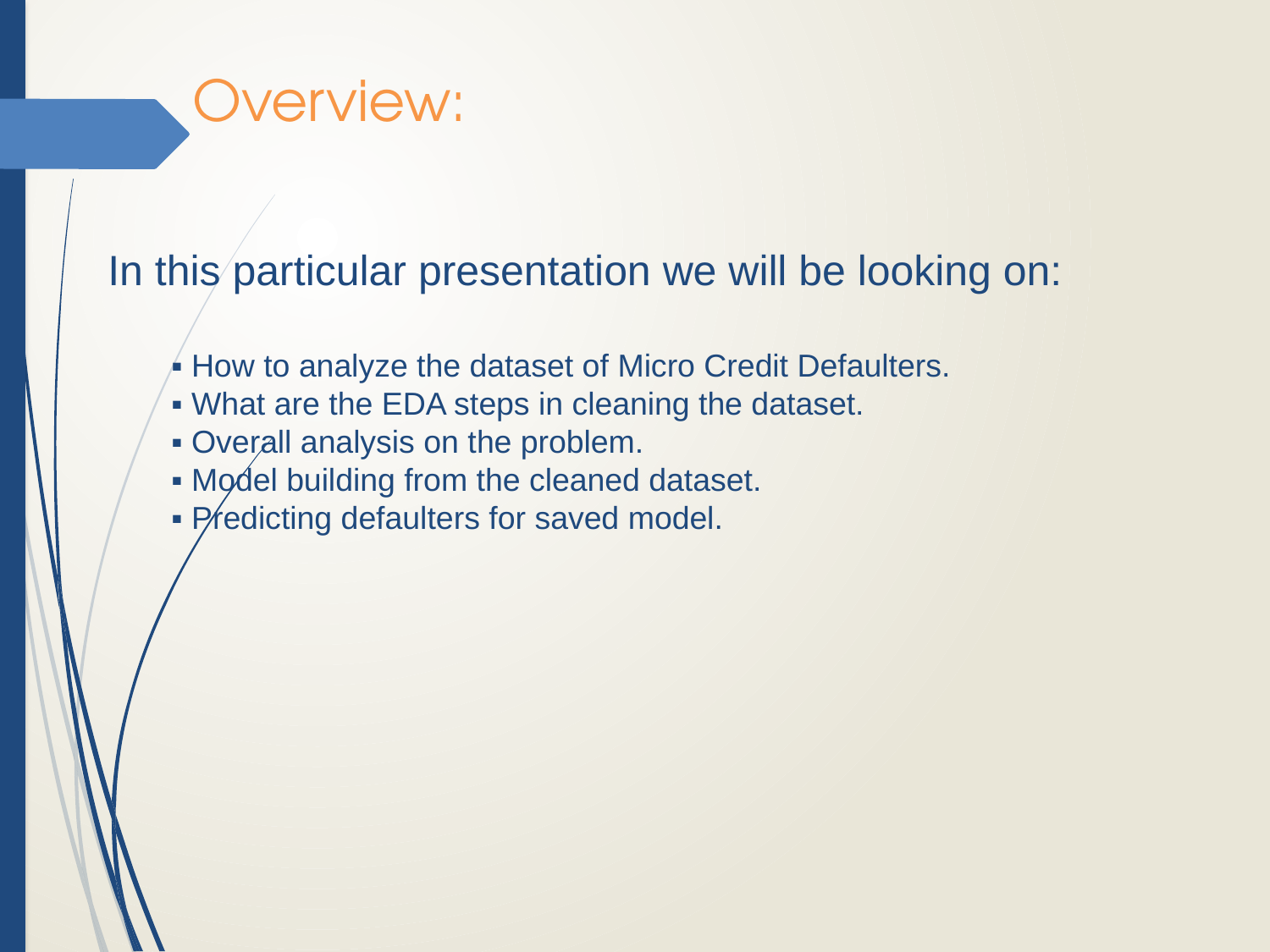

Overview:
In this particular presentation we will be looking on:

▪ How to analyze the dataset of Micro Credit Defaulters.
▪ What are the EDA steps in cleaning the dataset.
▪ Overall analysis on the problem.
▪ Model building from the cleaned dataset.
▪ Predicting defaulters for saved model.